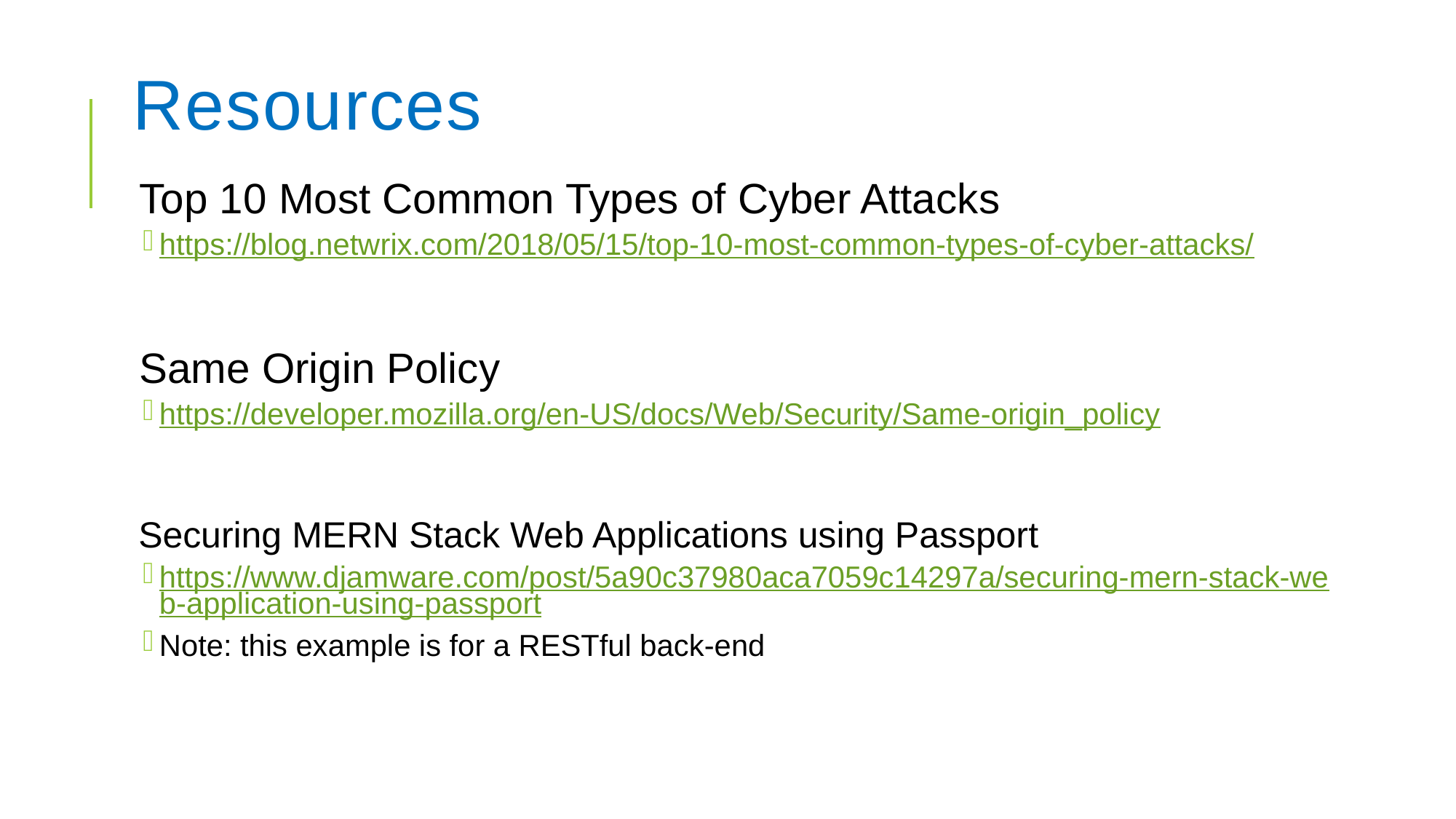

# Resources
Top 10 Most Common Types of Cyber Attacks
https://blog.netwrix.com/2018/05/15/top-10-most-common-types-of-cyber-attacks/

Same Origin Policy
https://developer.mozilla.org/en-US/docs/Web/Security/Same-origin_policy

Securing MERN Stack Web Applications using Passport
https://www.djamware.com/post/5a90c37980aca7059c14297a/securing-mern-stack-web-application-using-passport
Note: this example is for a RESTful back-end